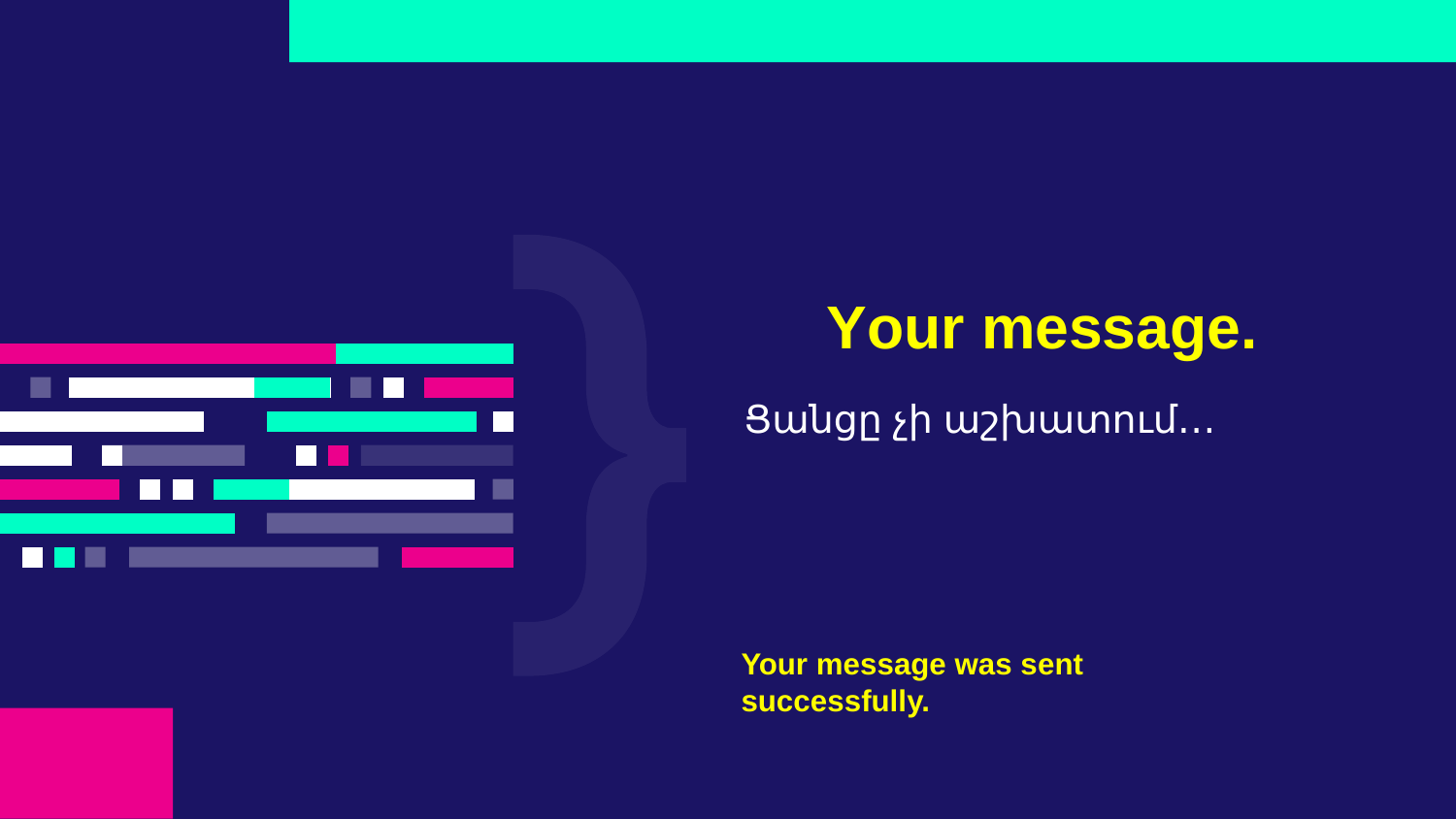

# Your message.
Ցանցը չի աշխատում․․․

Your message was sent successfully.